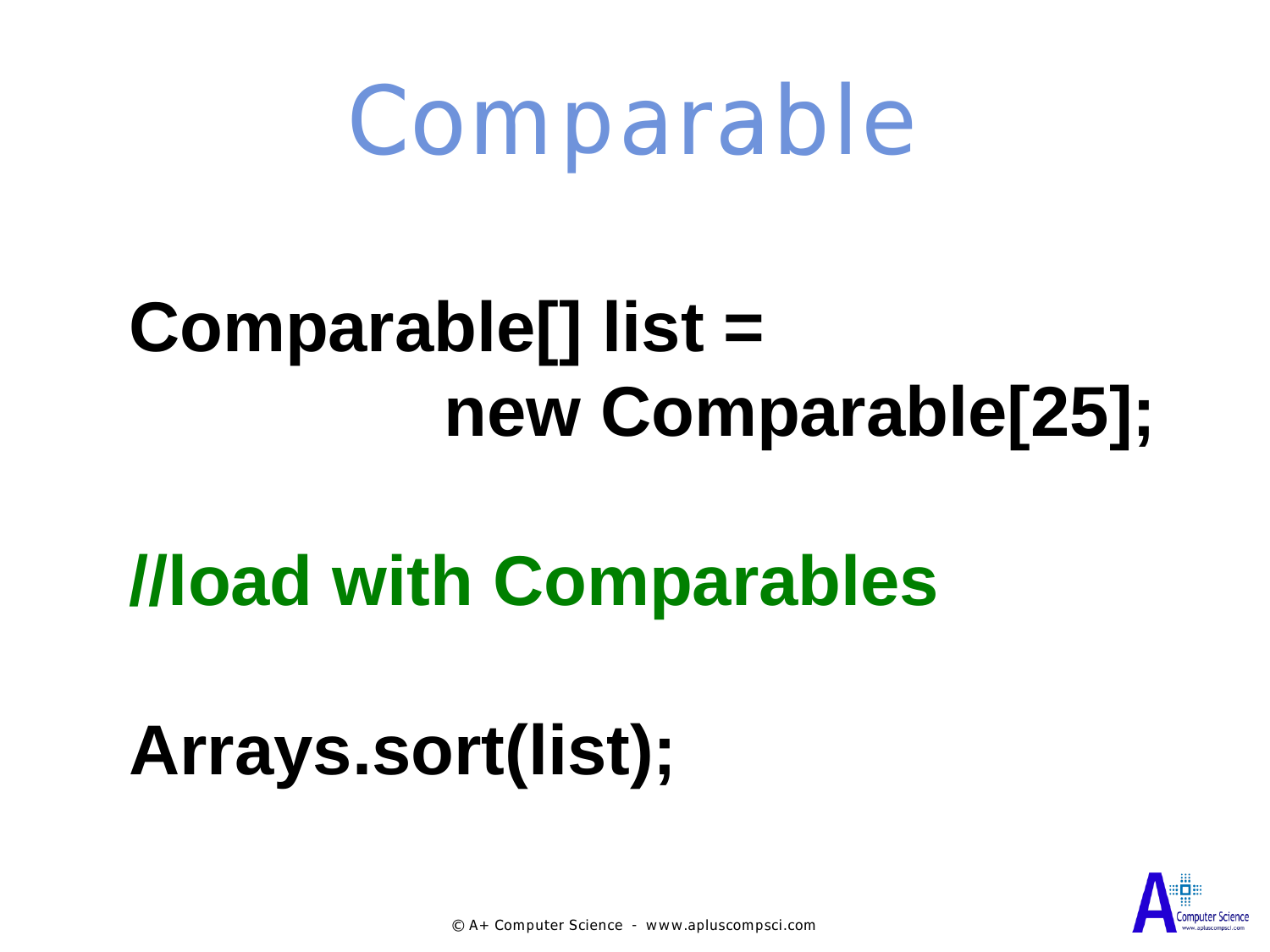

Comparable
Comparable[] list =
                new Comparable[25];
//load with Comparables

Arrays.sort(list);

© A+ Computer Science  -  www.apluscompsci.com